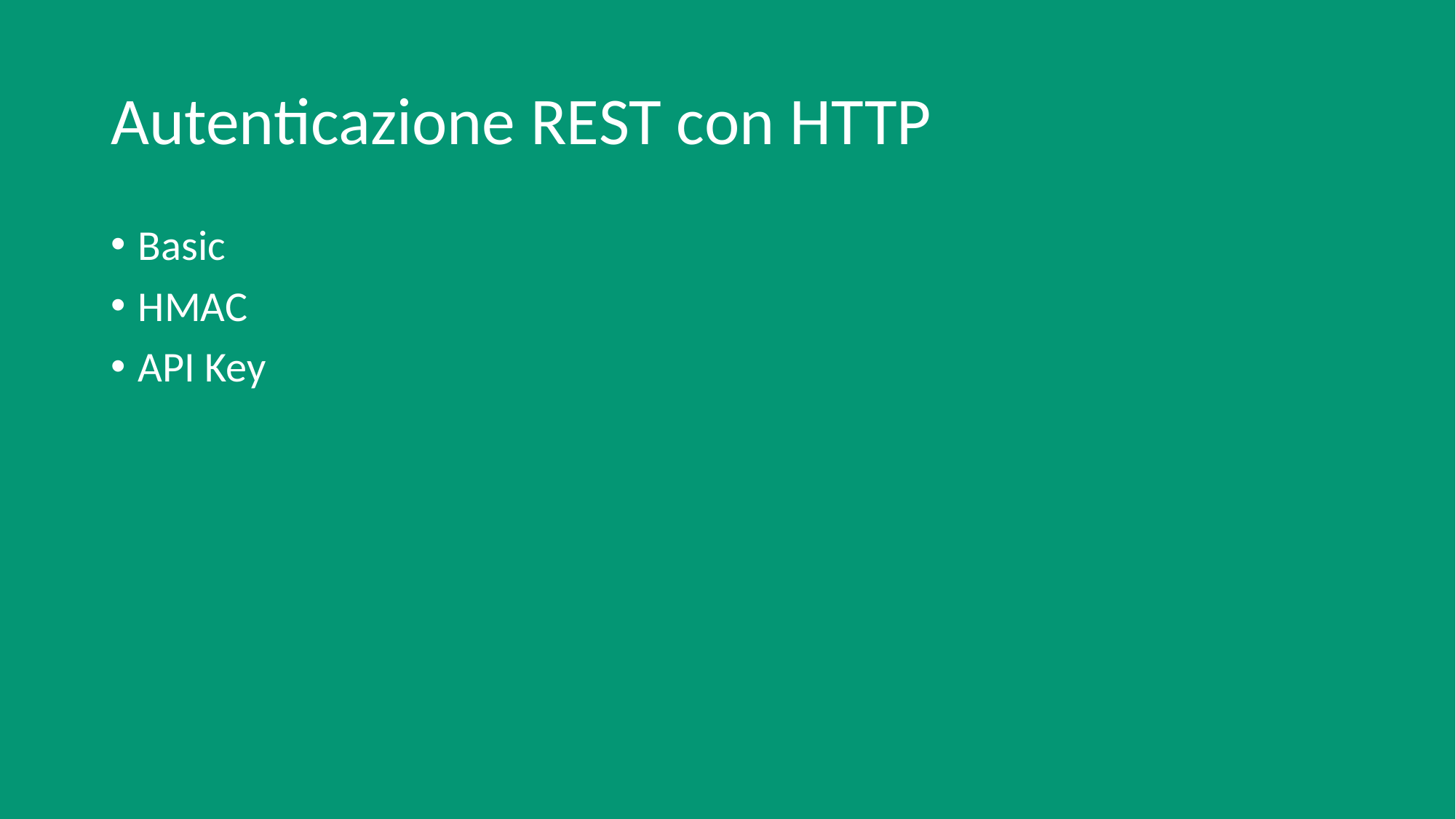

# Autenticazione REST con HTTP
Basic
HMAC
API Key